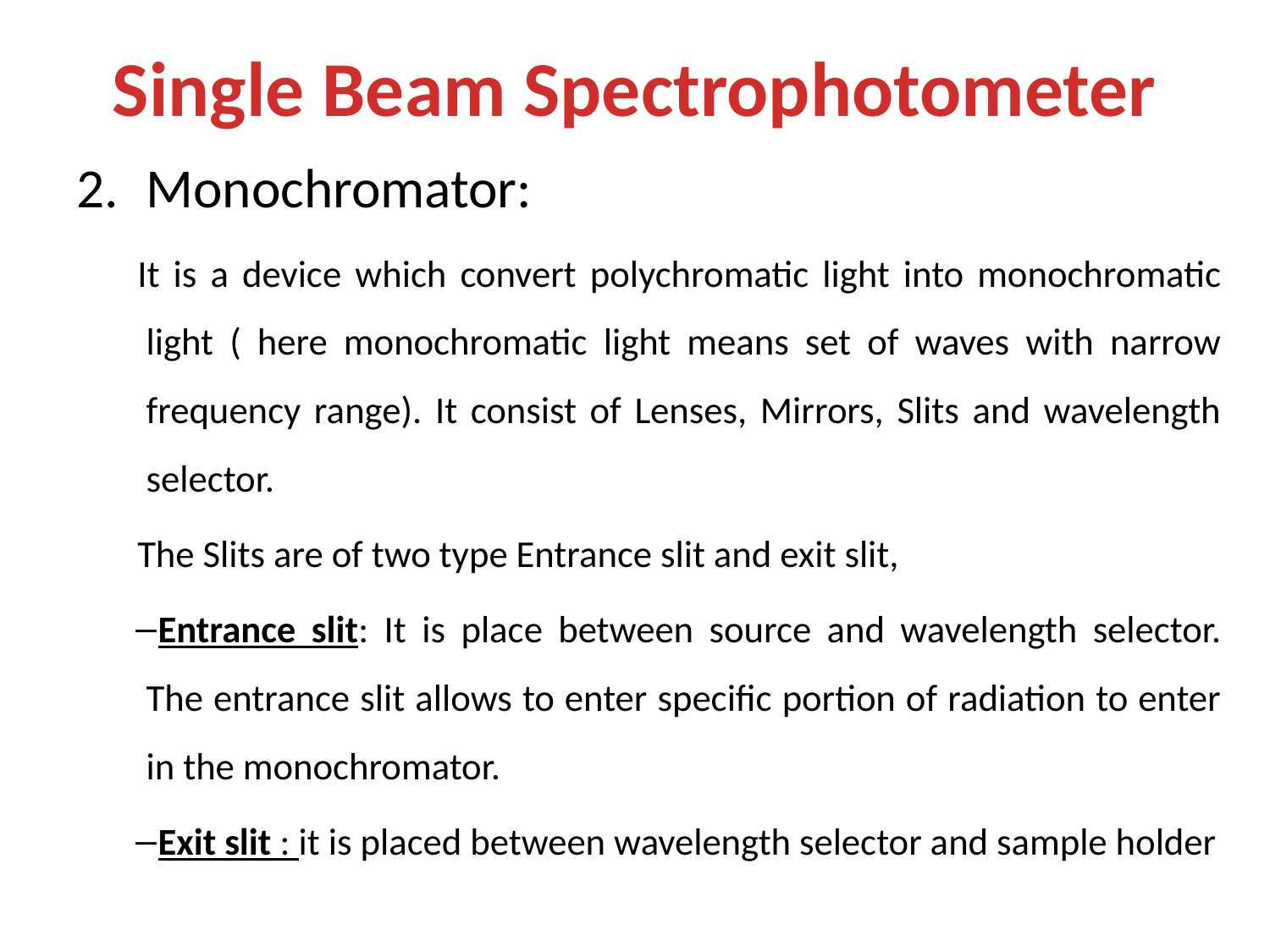

# Single Beam Spectrophotometer
Monochromator:
It is a device which convert polychromatic light into monochromatic light ( here monochromatic light means set of waves with narrow frequency range). It consist of Lenses, Mirrors, Slits and wavelength selector.
The Slits are of two type Entrance slit and exit slit,
Entrance slit: It is place between source and wavelength selector. The entrance slit allows to enter specific portion of radiation to enter in the monochromator.
Exit slit : it is placed between wavelength selector and sample holder